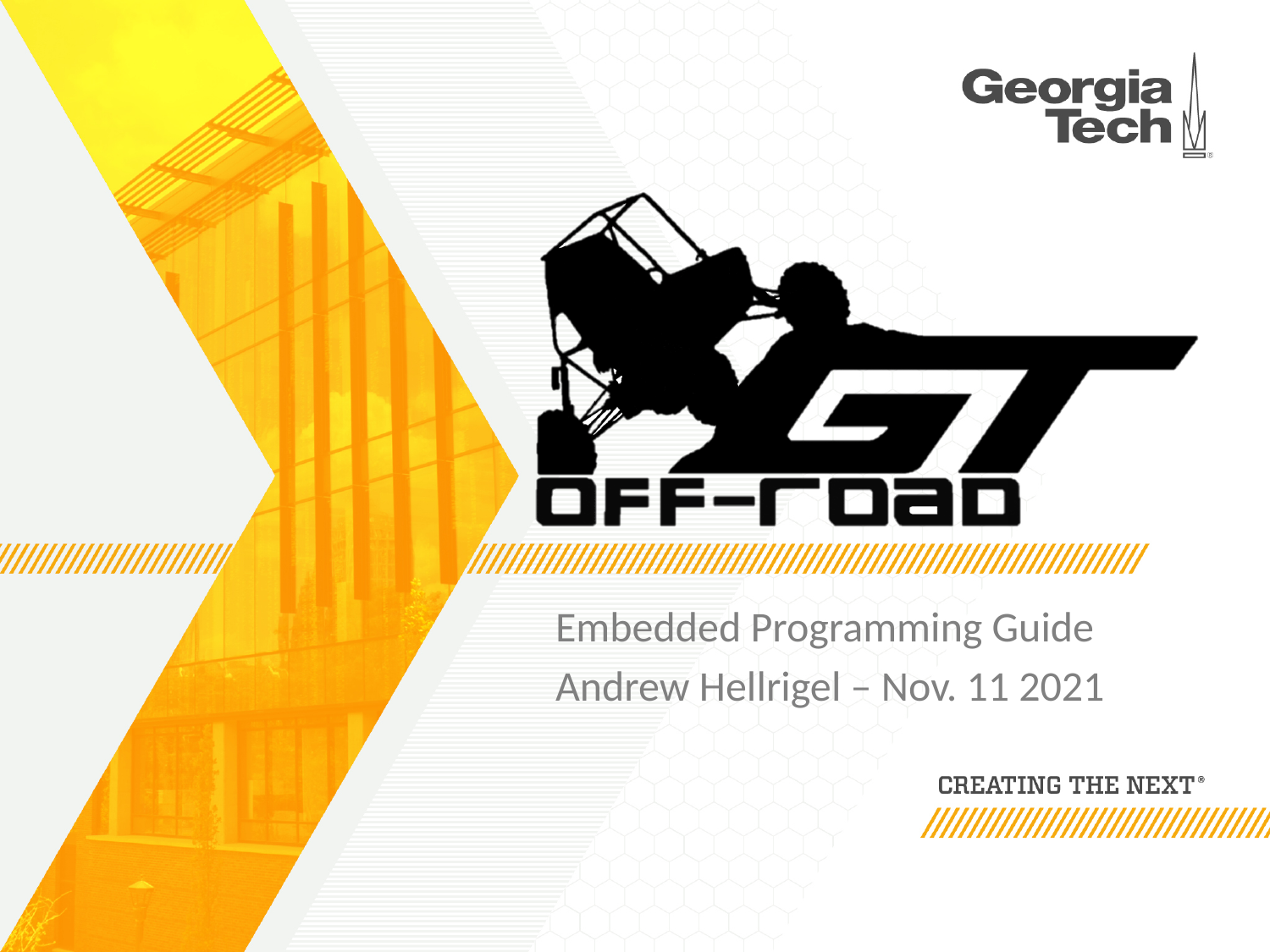

Embedded Programming Guide
Andrew Hellrigel – Nov. 11 2021